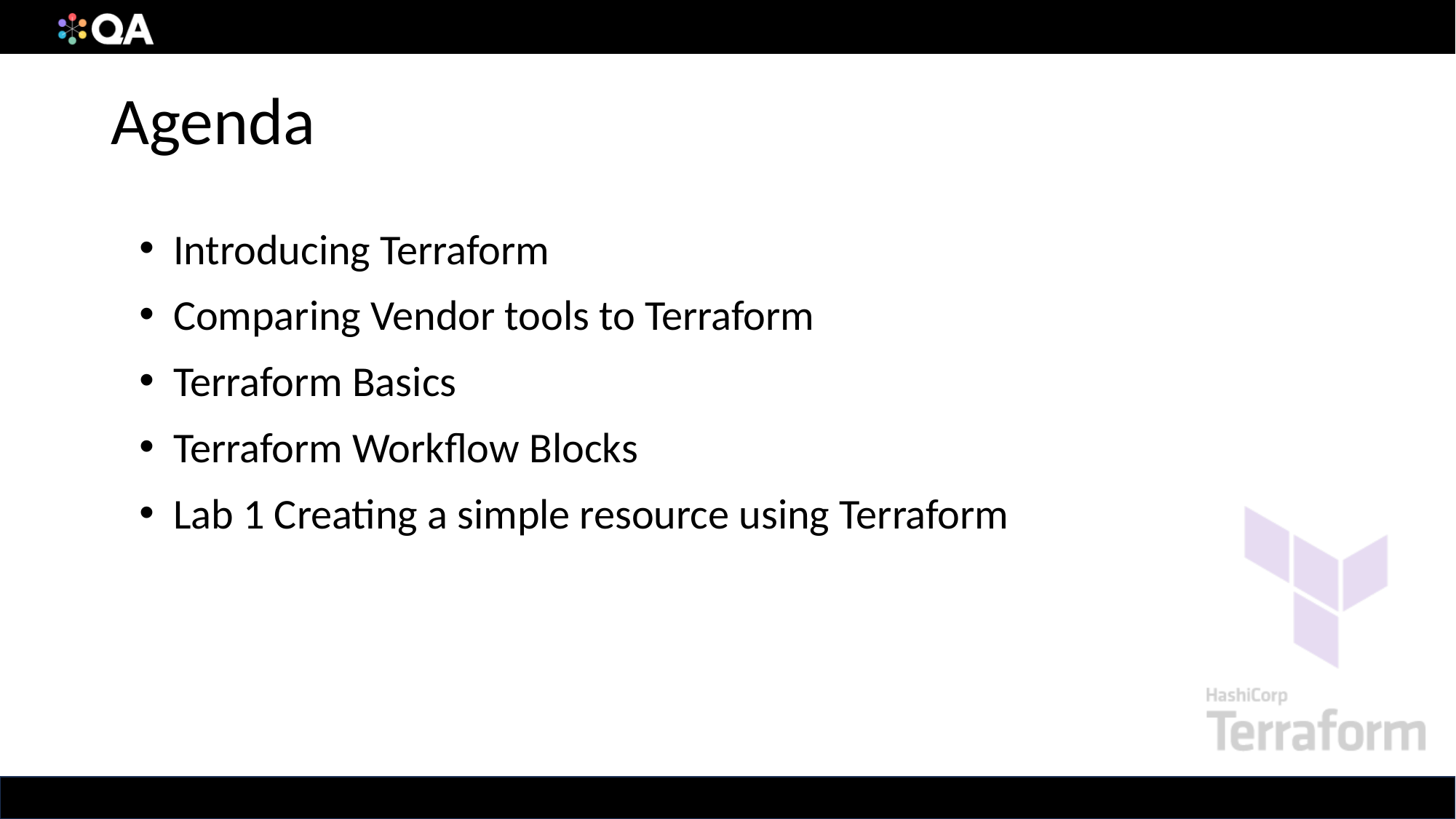

# Agenda
Introducing Terraform
Comparing Vendor tools to Terraform
Terraform Basics
Terraform Workflow Blocks
Lab 1 Creating a simple resource using Terraform